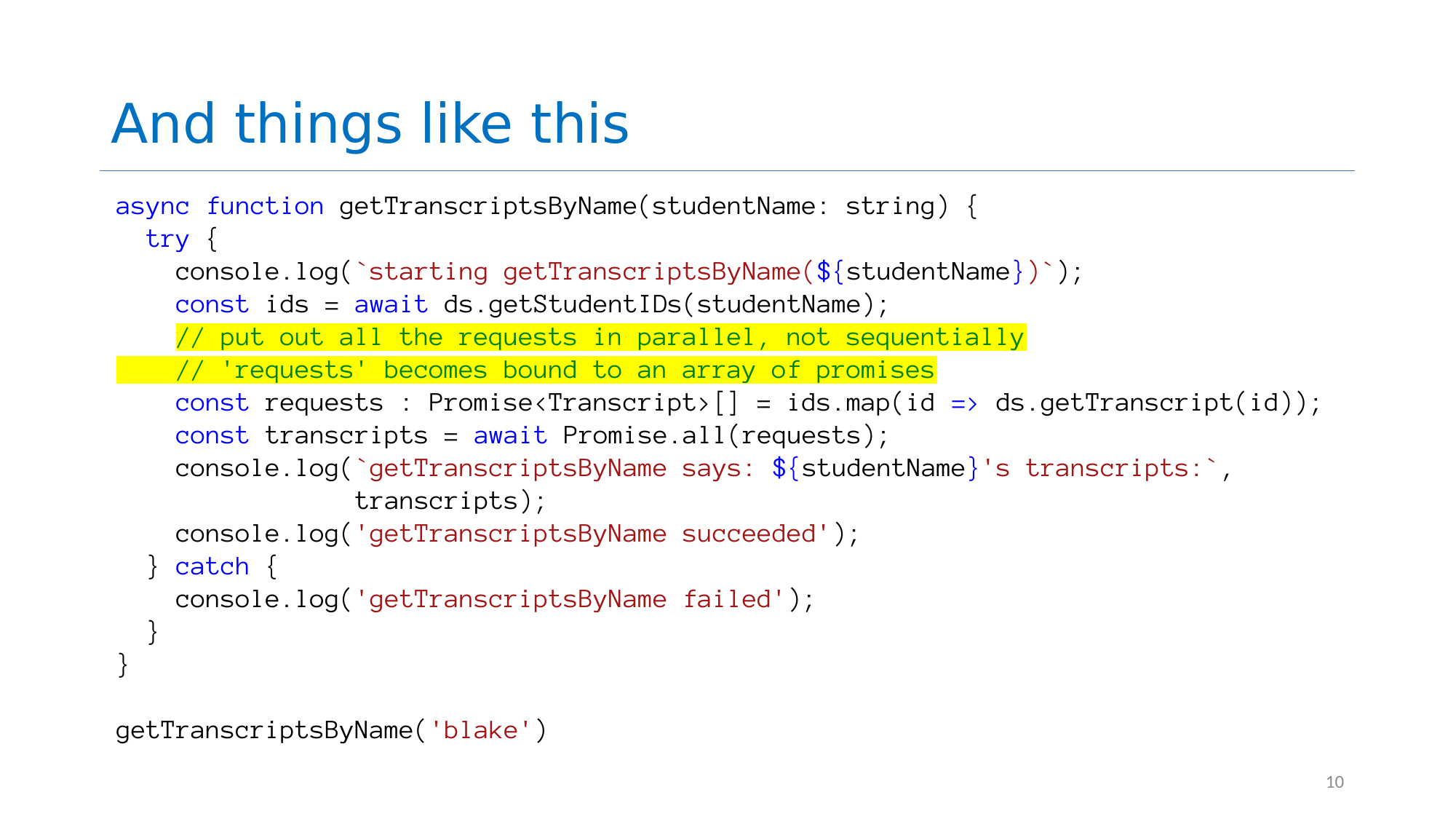

# And things like this
async function getTranscriptsByName(studentName: string) {
  try {
    console.log(`starting getTranscriptsByName(${studentName})`);
    const ids = await ds.getStudentIDs(studentName);
    // put out all the requests in parallel, not sequentially
    // 'requests' becomes bound to an array of promises
    const requests : Promise<Transcript>[] = ids.map(id => ds.getTranscript(id));
    const transcripts = await Promise.all(requests);
    console.log(`getTranscriptsByName says: ${studentName}'s transcripts:`,
                transcripts);
    console.log('getTranscriptsByName succeeded');
  } catch {
    console.log('getTranscriptsByName failed');
  }
}
getTranscriptsByName('blake')

10